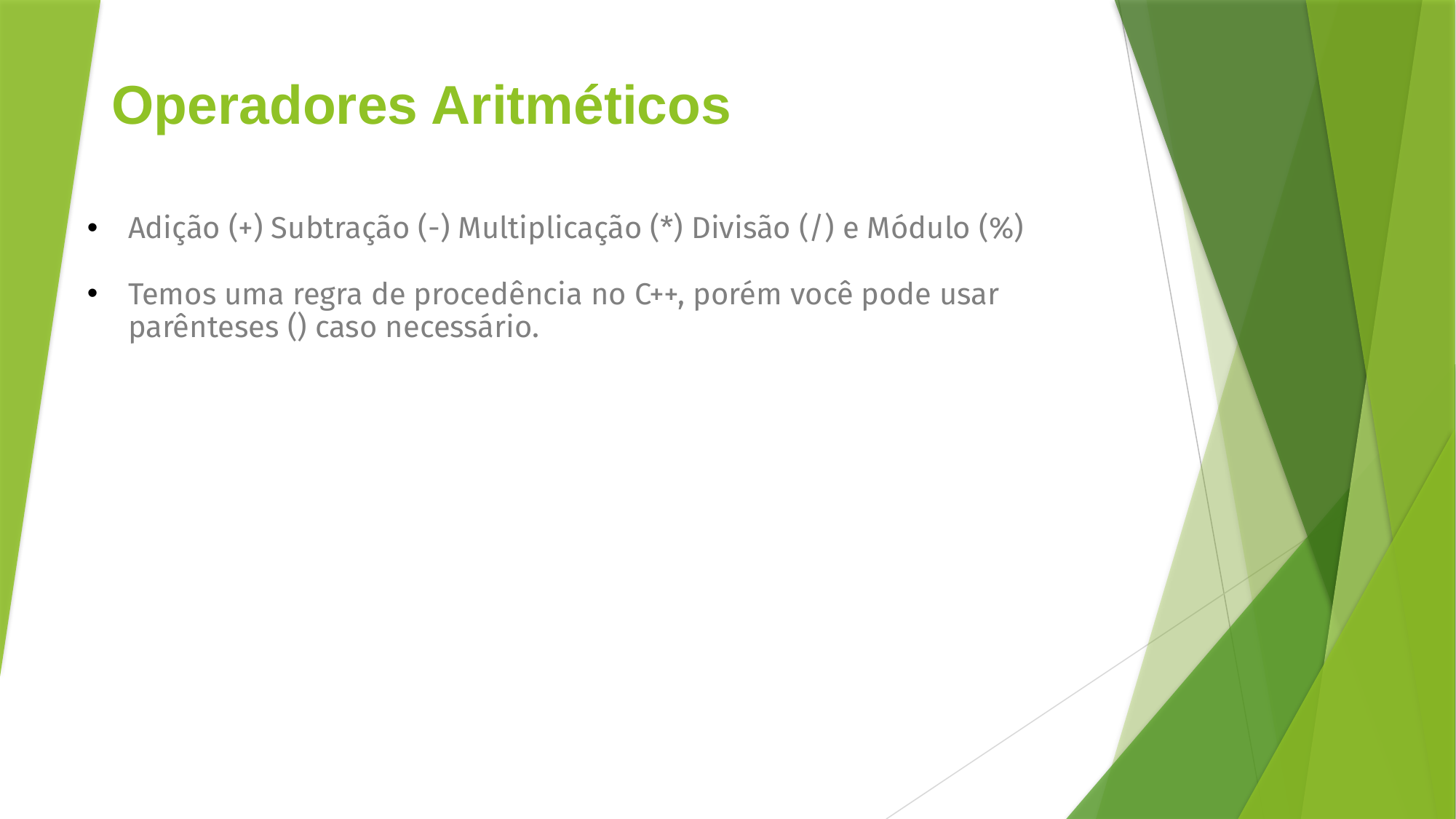

# Operadores Aritméticos
Adição (+) Subtração (-) Multiplicação (*) Divisão (/) e Módulo (%)

Temos uma regra de procedência no C++, porém você pode usar parênteses () caso necessário.